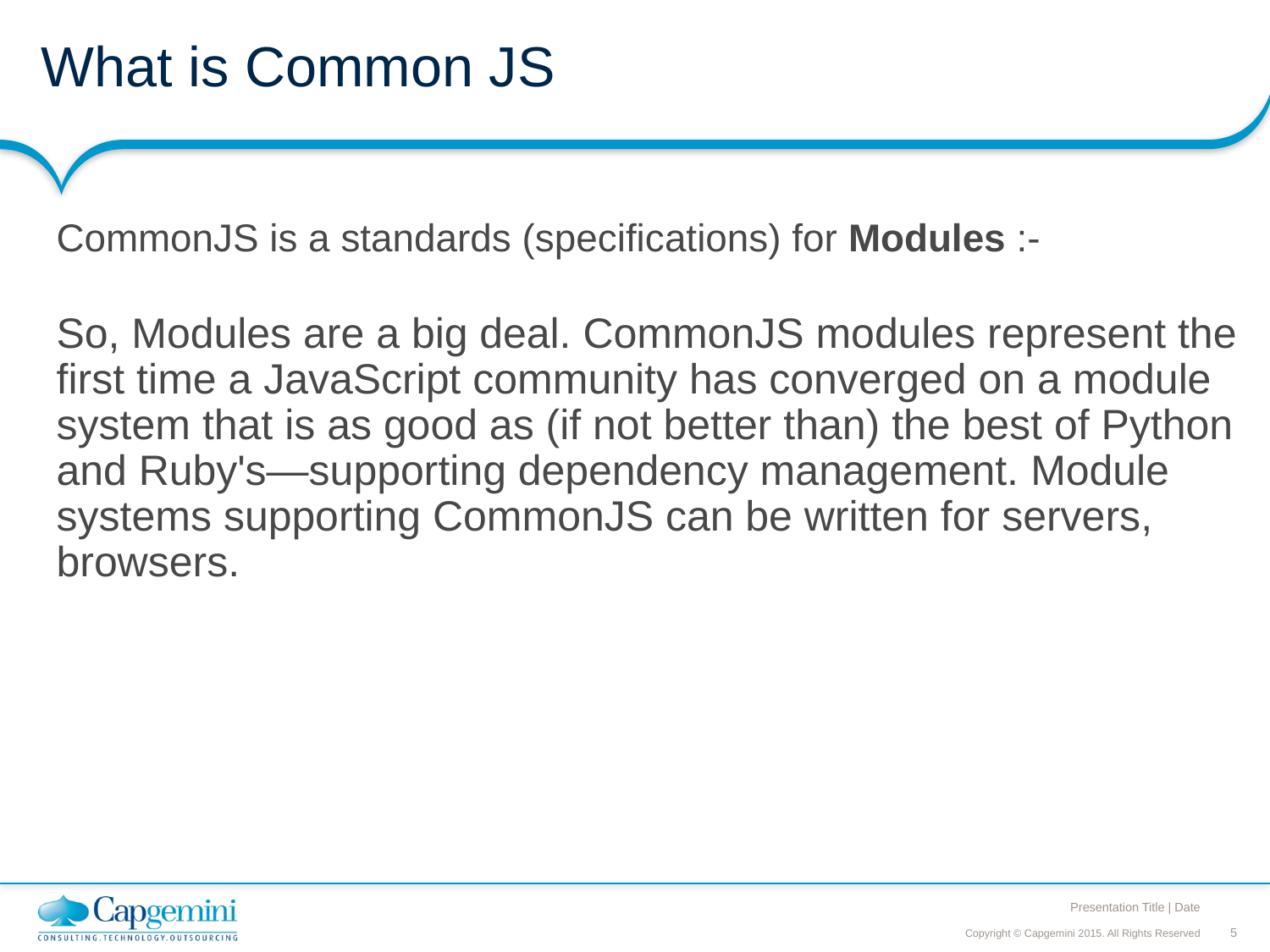

# What is Common JS
CommonJS is a standards (specifications) for Modules :-

So, Modules are a big deal. CommonJS modules represent the first time a JavaScript community has converged on a module system that is as good as (if not better than) the best of Python and Ruby's—supporting dependency management. Module systems supporting CommonJS can be written for servers, browsers.